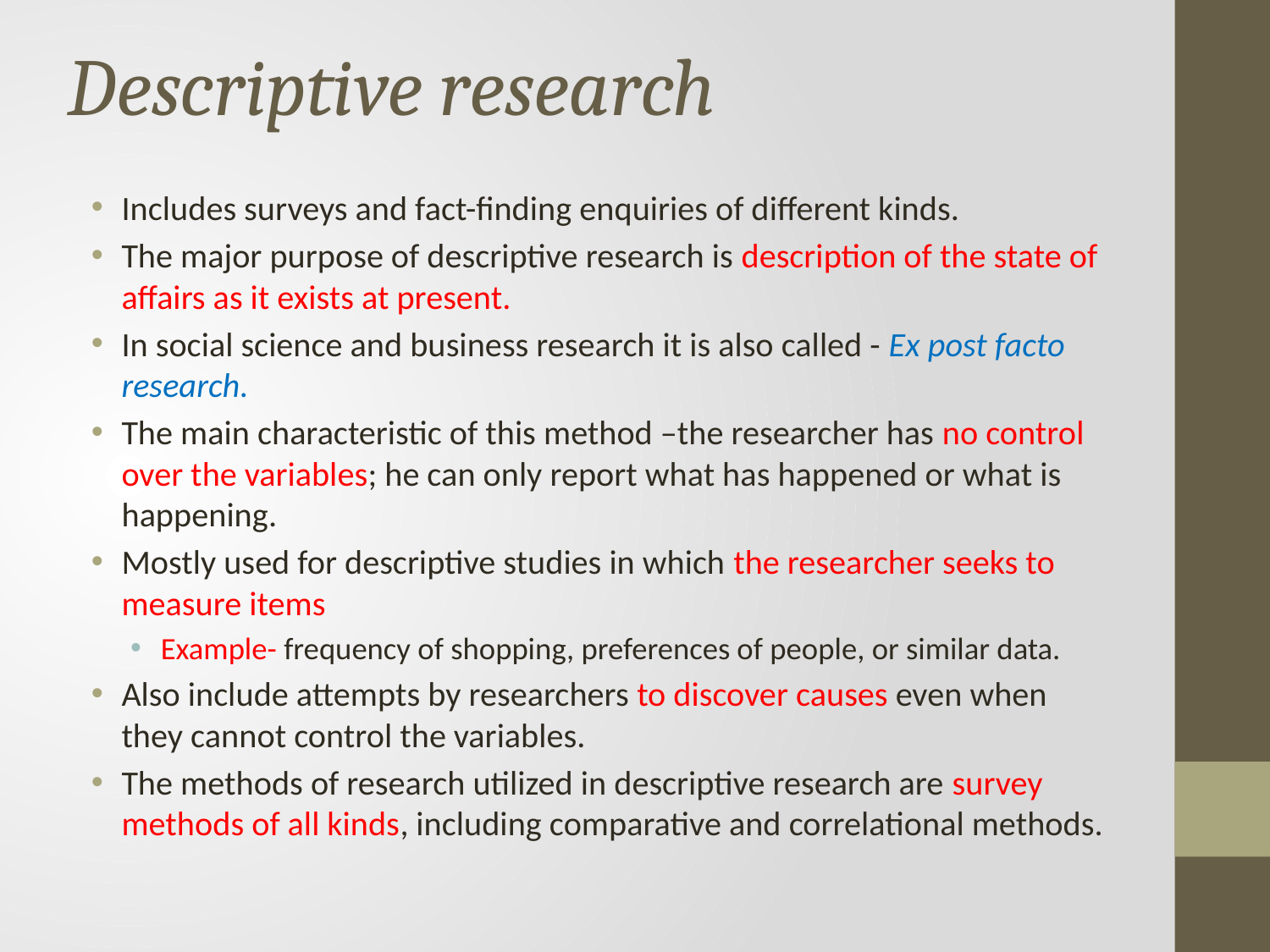

# Descriptive research
Includes surveys and fact-finding enquiries of different kinds.
The major purpose of descriptive research is description of the state of affairs as it exists at present.
In social science and business research it is also called - Ex post facto research.
The main characteristic of this method –the researcher has no control over the variables; he can only report what has happened or what is happening.
Mostly used for descriptive studies in which the researcher seeks to measure items
Example- frequency of shopping, preferences of people, or similar data.
Also include attempts by researchers to discover causes even when they cannot control the variables.
The methods of research utilized in descriptive research are survey methods of all kinds, including comparative and correlational methods.